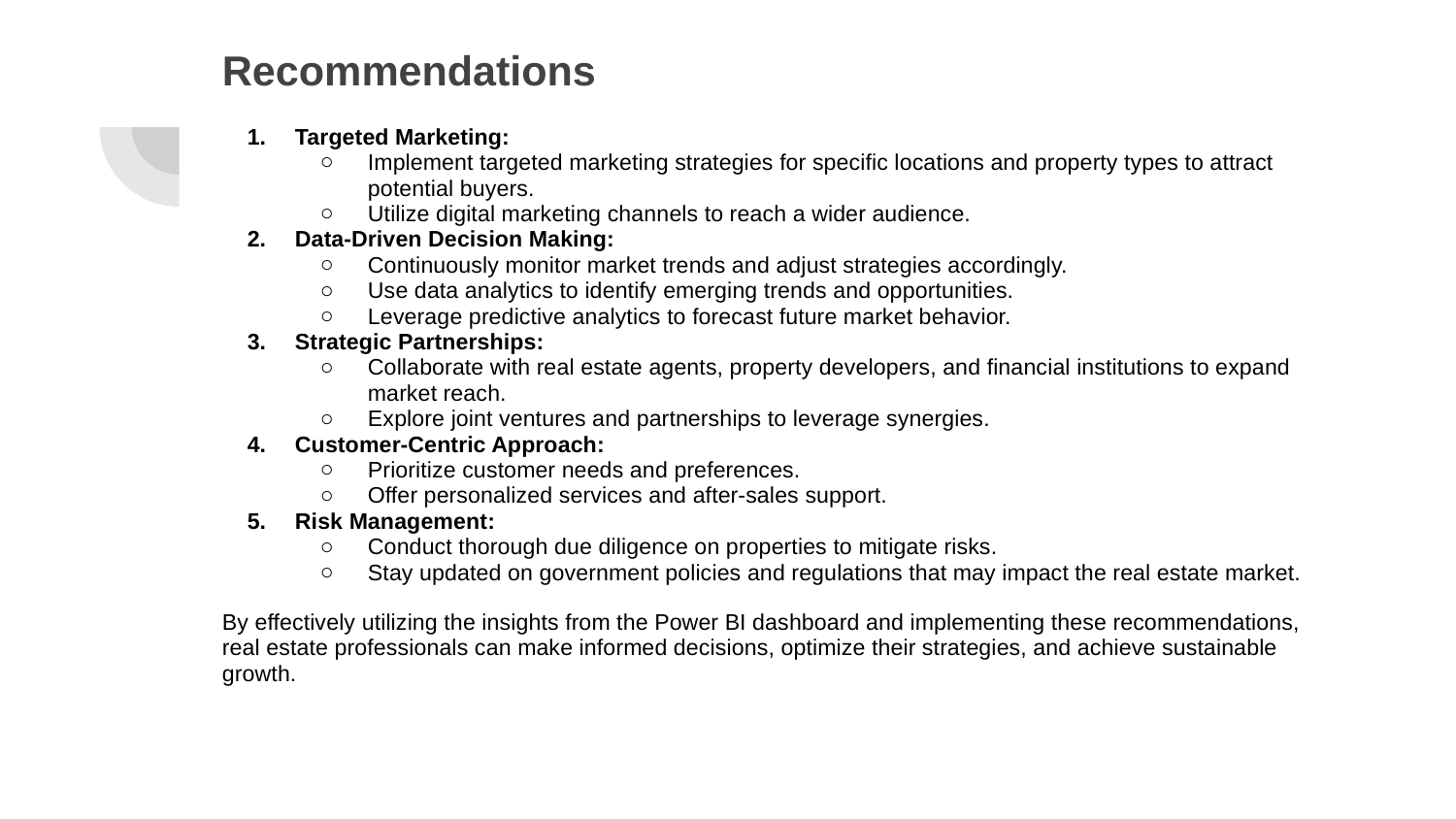

# Recommendations
Targeted Marketing:
Implement targeted marketing strategies for specific locations and property types to attract potential buyers.
Utilize digital marketing channels to reach a wider audience.
Data-Driven Decision Making:
Continuously monitor market trends and adjust strategies accordingly.
Use data analytics to identify emerging trends and opportunities.
Leverage predictive analytics to forecast future market behavior.
Strategic Partnerships:
Collaborate with real estate agents, property developers, and financial institutions to expand market reach.
Explore joint ventures and partnerships to leverage synergies.
Customer-Centric Approach:
Prioritize customer needs and preferences.
Offer personalized services and after-sales support.
Risk Management:
Conduct thorough due diligence on properties to mitigate risks.
Stay updated on government policies and regulations that may impact the real estate market.
By effectively utilizing the insights from the Power BI dashboard and implementing these recommendations, real estate professionals can make informed decisions, optimize their strategies, and achieve sustainable growth.